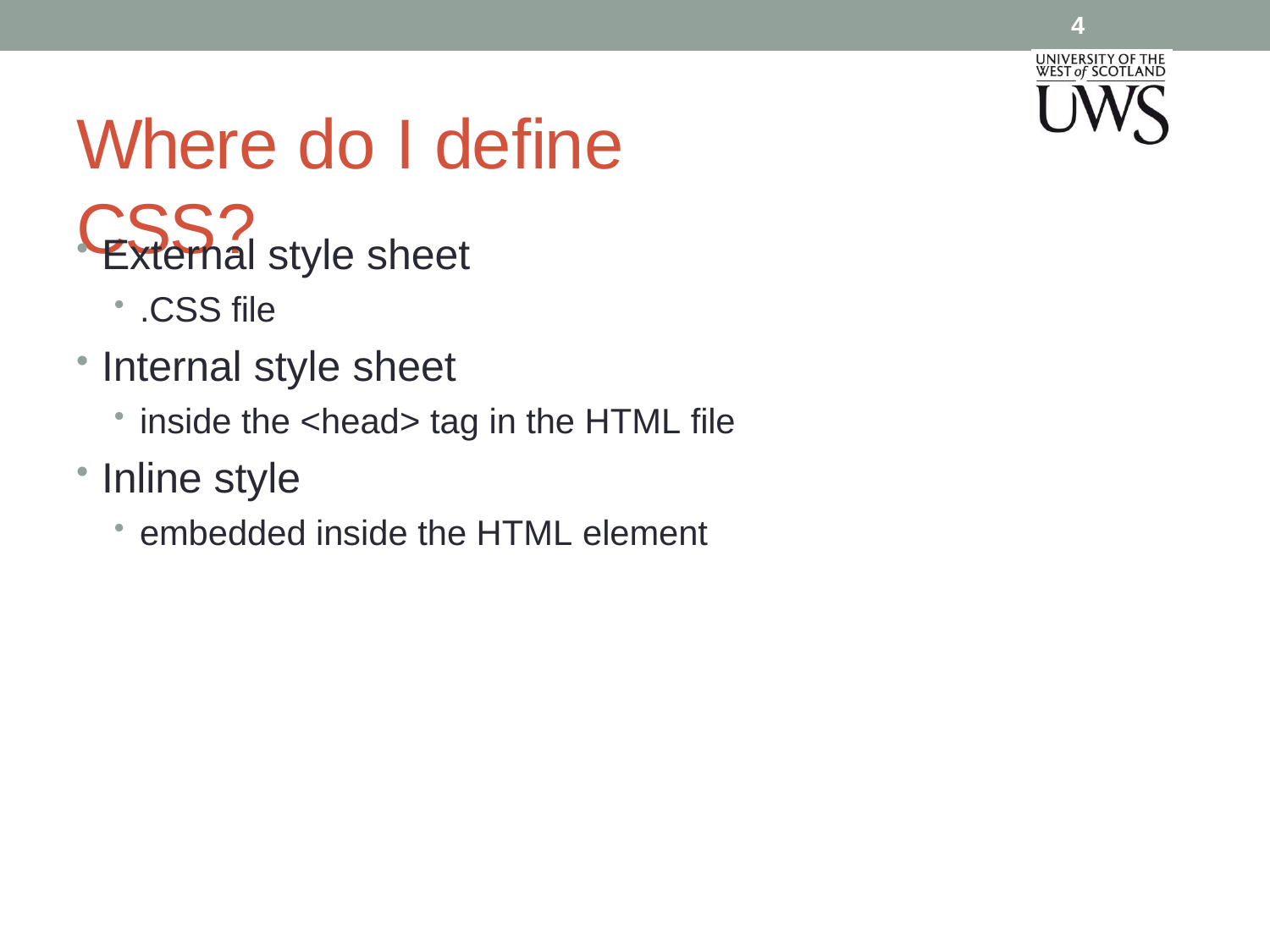

4
# Where do I define CSS?
External style sheet
.CSS file
Internal style sheet
inside the <head> tag in the HTML file
Inline style
embedded inside the HTML element